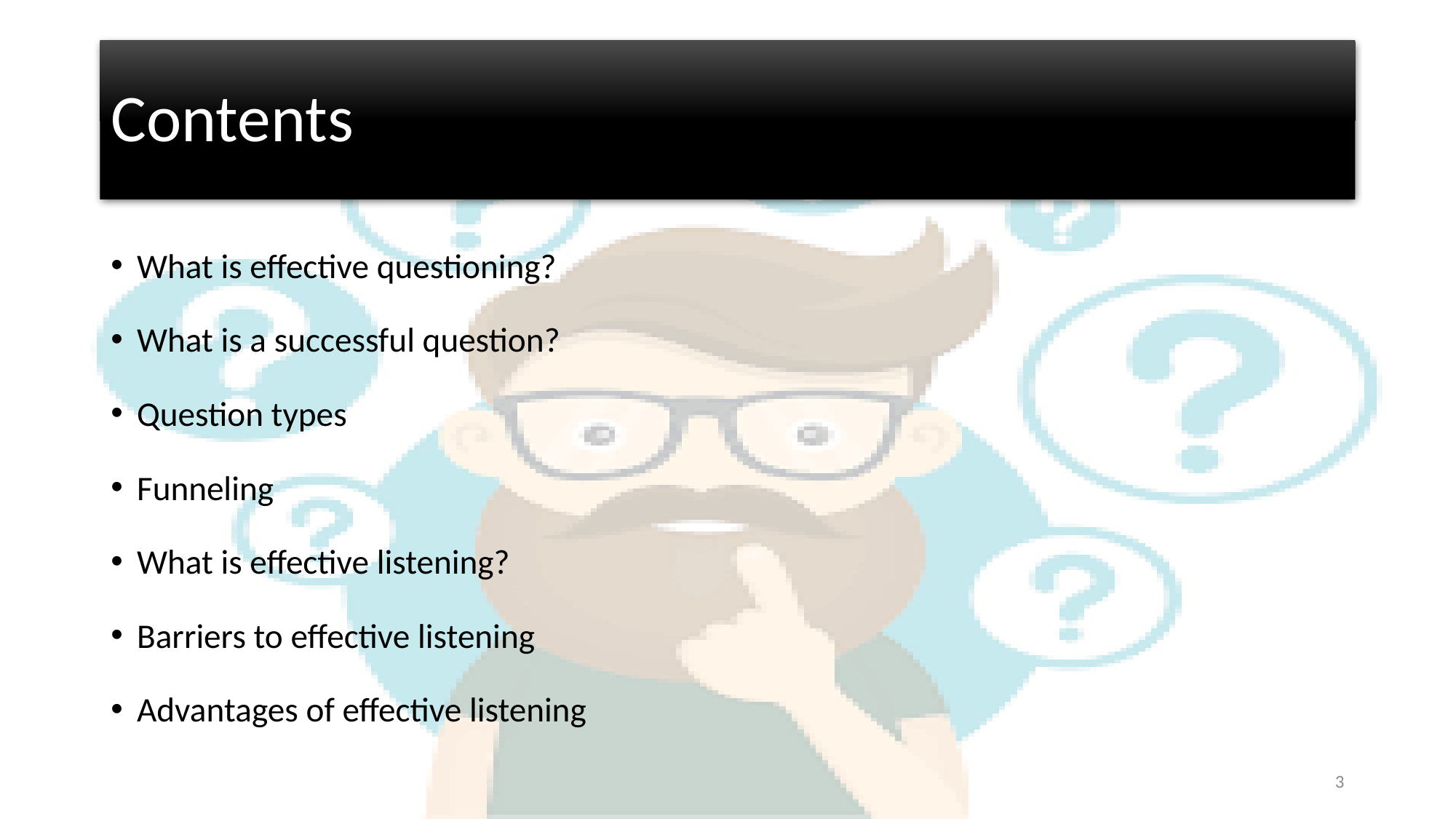

# Contents
What is effective questioning?
What is a successful question?
Question types
Funneling
What is effective listening?
Barriers to effective listening
Advantages of effective listening

3